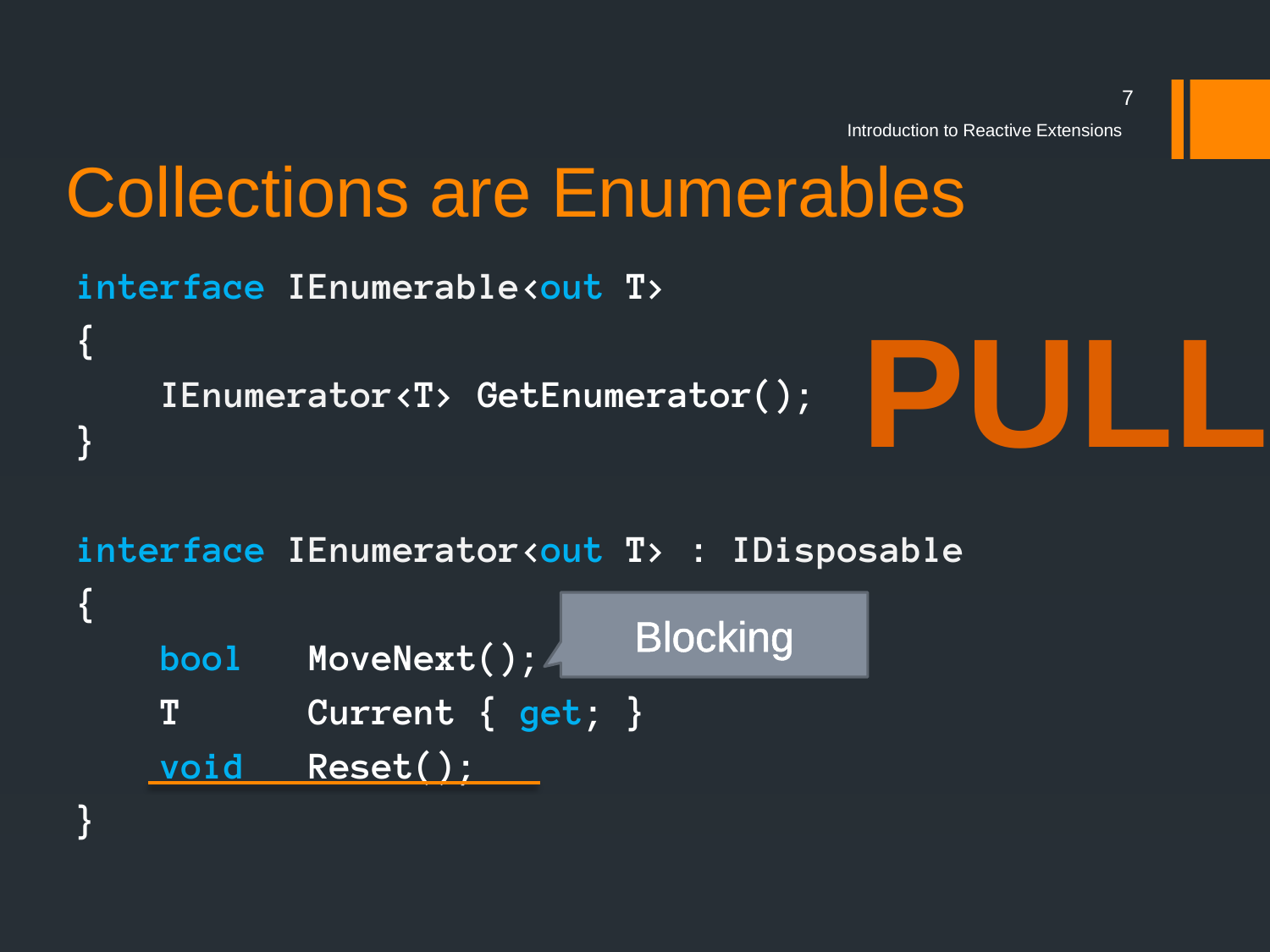

7
# Collections are Enumerables
Introduction to Reactive Extensions
interface IEnumerable<out T>
{
    IEnumerator<T> GetEnumerator();
}

interface IEnumerator<out T> : IDisposable
{
    bool   MoveNext();
    T      Current { get; }
    void   Reset();
}

PULL
Blocking